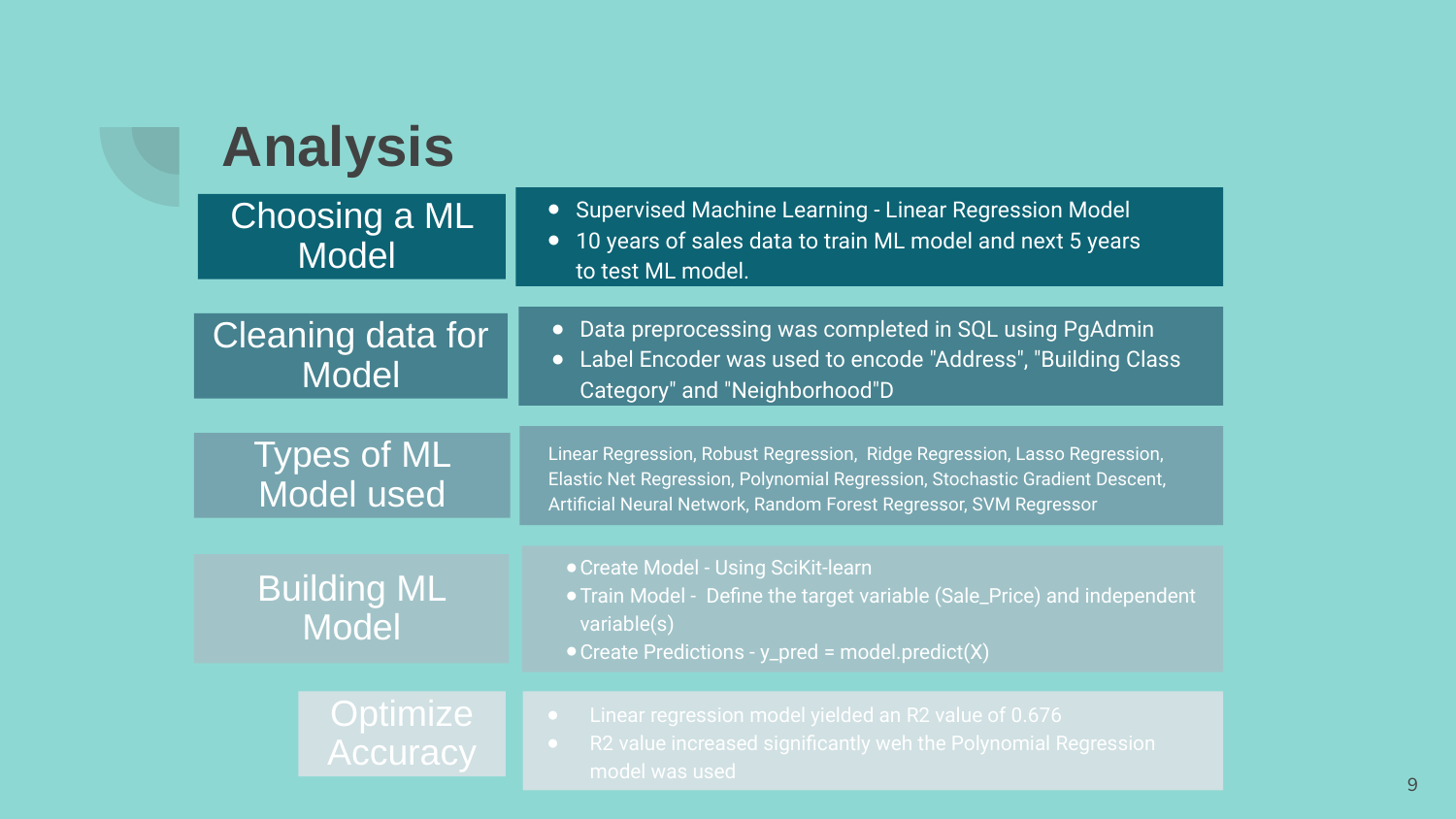

# Analysis

Choosing a ML Model
Supervised Machine Learning - Linear Regression Model
10 years of sales data to train ML model and next 5 years to test ML model.

Cleaning data for Model
Data preprocessing was completed in SQL using PgAdmin
Label Encoder was used to encode "Address", "Building Class Category" and "Neighborhood"D

Types of ML Model used
Linear Regression, Robust Regression,  Ridge Regression, Lasso Regression, Elastic Net Regression, Polynomial Regression, Stochastic Gradient Descent, Artificial Neural Network, Random Forest Regressor, SVM Regressor

Building ML Model
Create Model - Using SciKit-learn
Train Model -  Define the target variable (Sale_Price) and independent variable(s)
Create Predictions - y_pred = model.predict(X)

Optimize Accuracy
Linear regression model yielded an R2 value of 0.676
R2 value increased significantly weh the Polynomial Regression model was used
9